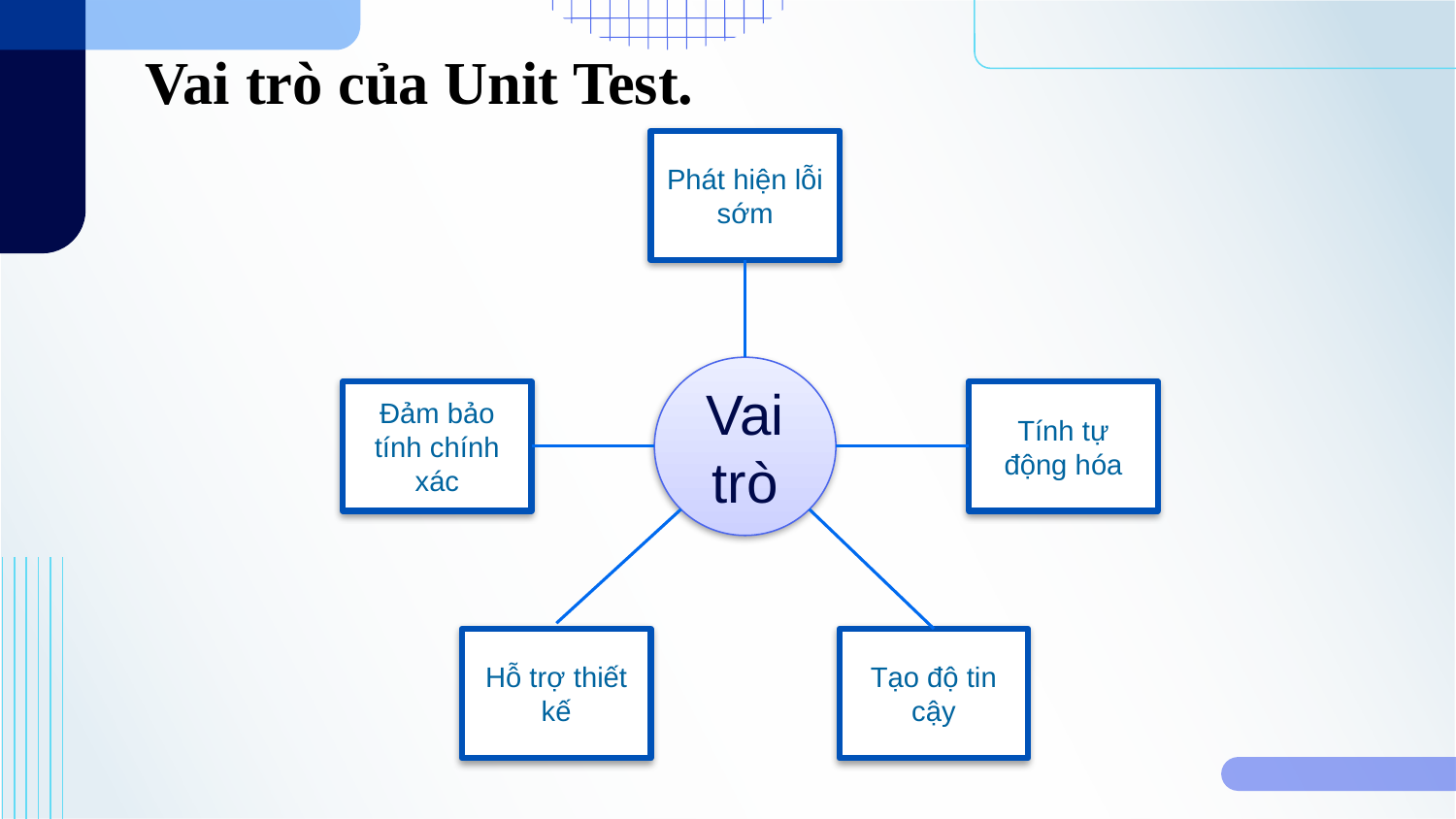

# Vai trò của Unit Test.
Phát hiện lỗi sớm
Vai trò
Đảm bảo tính chính xác
Tính tự động hóa
Hỗ trợ thiết kế
Tạo độ tin cậy